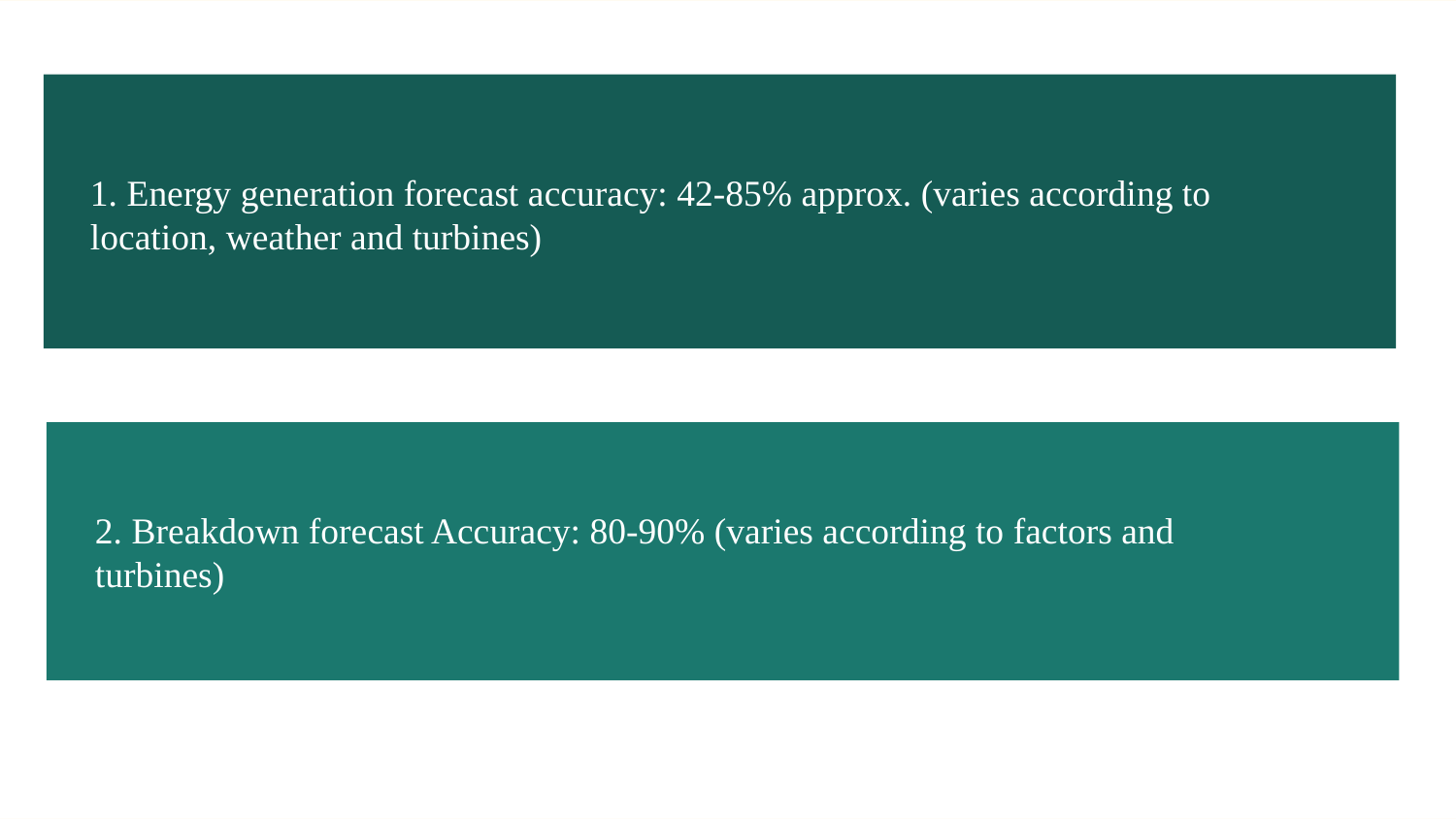

1. Energy generation forecast accuracy: 42-85% approx. (varies according to location, weather and turbines)

2. Breakdown forecast Accuracy: 80-90% (varies according to factors and turbines)